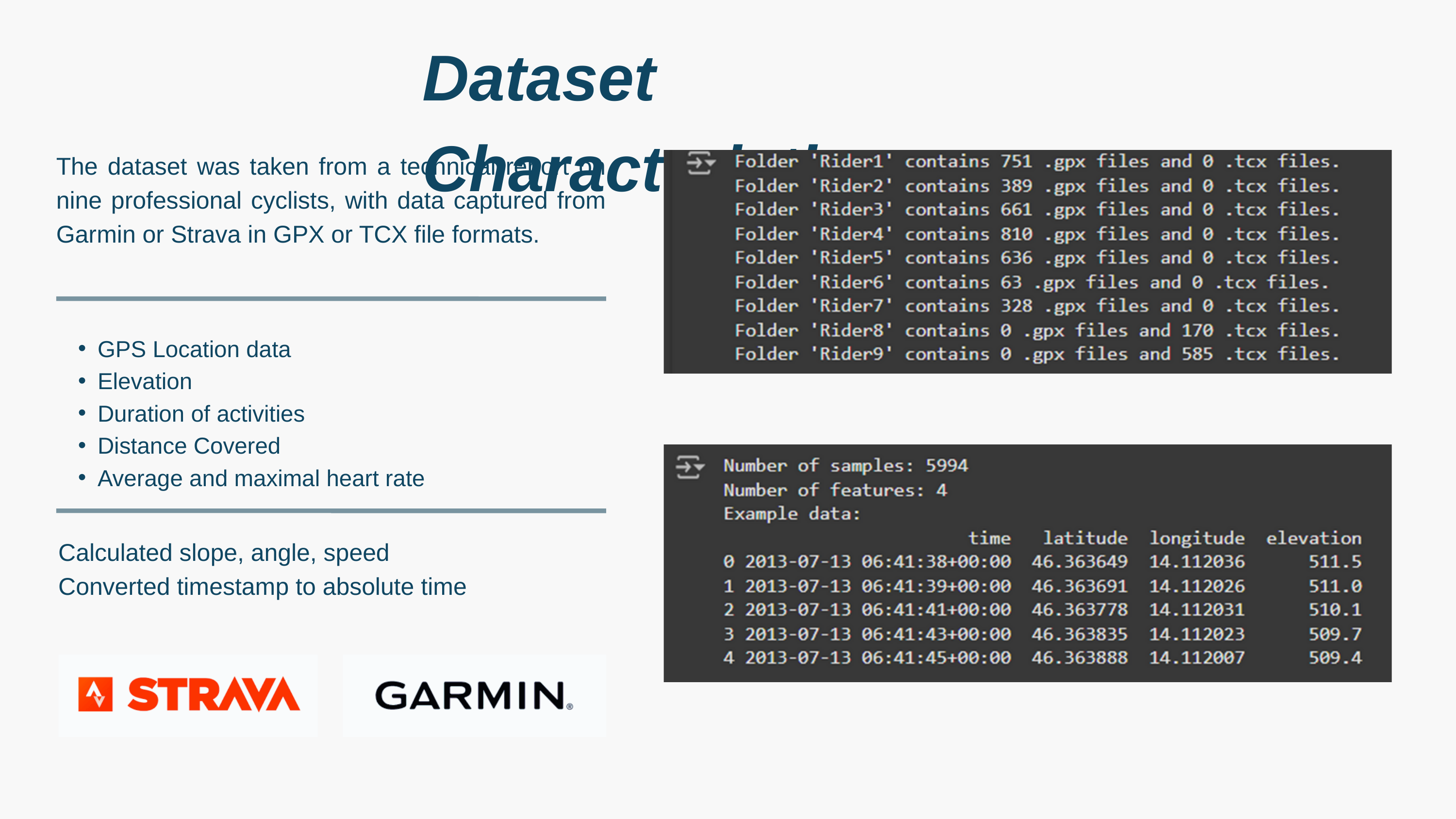

Dataset Characteristics
The dataset was taken from a technical report on nine professional cyclists, with data captured from Garmin or Strava in GPX or TCX file formats.

GPS Location data
Elevation
Duration of activities
Distance Covered
Average and maximal heart rate

Calculated slope, angle, speed
Converted timestamp to absolute time